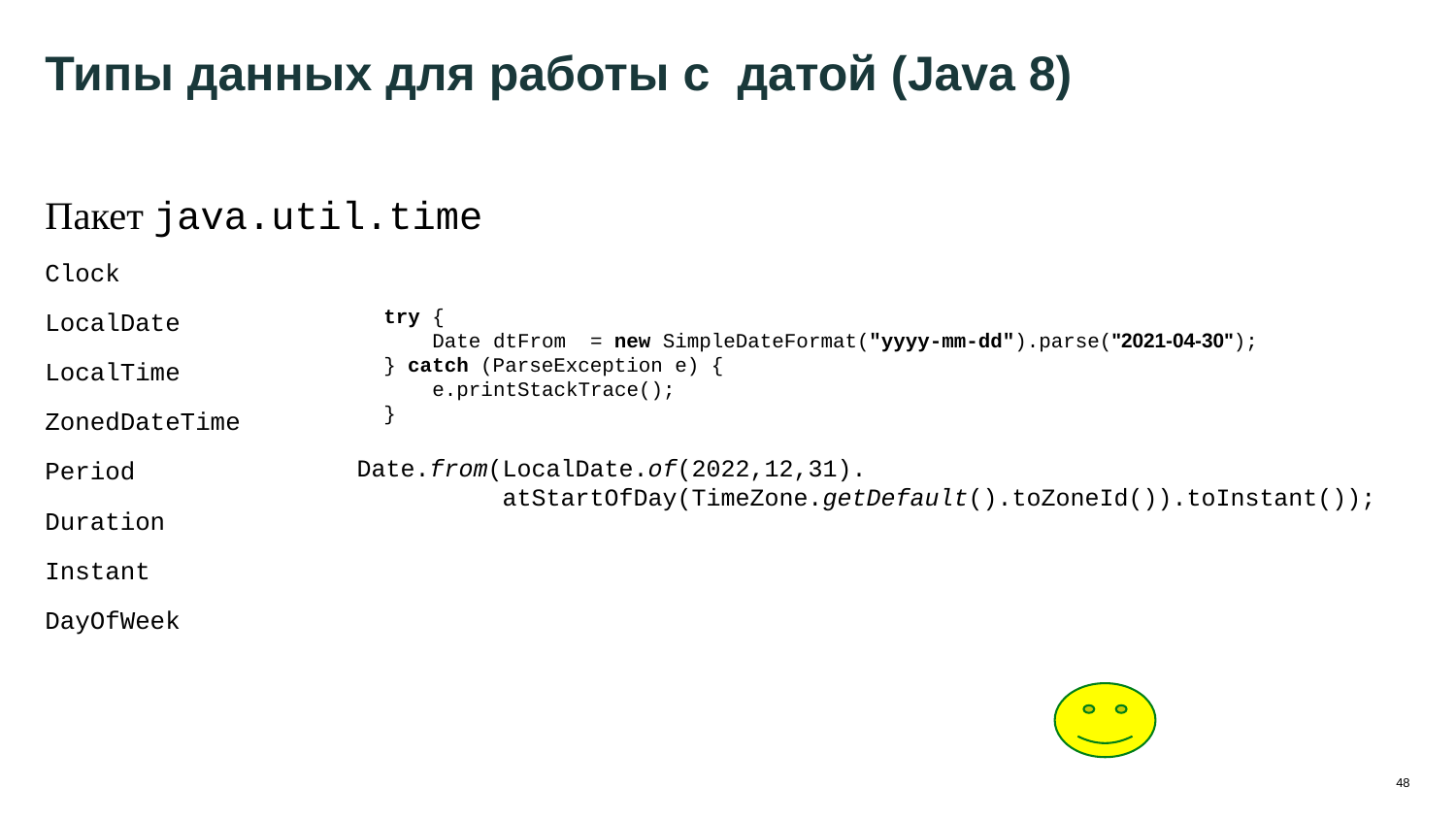

# Типы данных для работы с  датой (Java 8)

Пакет java.util.time
Clock
LocalDate
LocalTime
ZonedDateTime
Period
Duration
Instant
DayOfWeek
try {
    Date dtFrom  = new SimpleDateFormat("yyyy-mm-dd").parse("2021-04-30");
} catch (ParseException e) {
    e.printStackTrace();
}
Date.from(LocalDate.of(2022,12,31).
	atStartOfDay(TimeZone.getDefault().toZoneId()).toInstant());

48